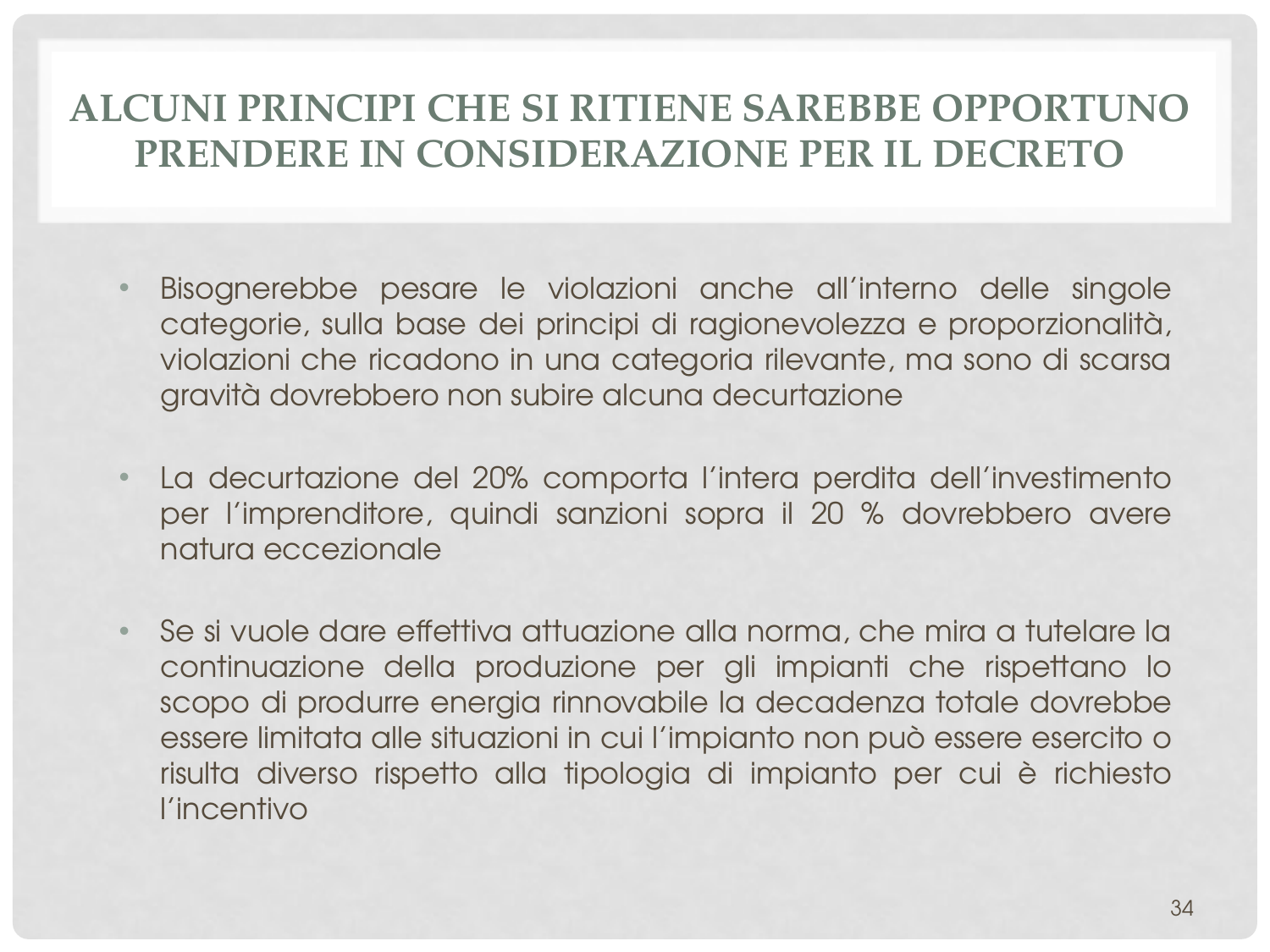

# ALCUNI PRINCIPI CHE SI RITIENE SAREBBE OPPORTUNO PRENDERE IN CONSIDERAZIONE PER IL DECRETO
Bisognerebbe pesare le violazioni anche all’interno delle singole categorie, sulla base dei principi di ragionevolezza e proporzionalità, violazioni che ricadono in una categoria rilevante, ma sono di scarsa gravità dovrebbero non subire alcuna decurtazione

La decurtazione del 20% comporta l’intera perdita dell’investimento per l’imprenditore, quindi sanzioni sopra il 20 % dovrebbero avere natura eccezionale

Se si vuole dare effettiva attuazione alla norma, che mira a tutelare la continuazione della produzione per gli impianti che rispettano lo scopo di produrre energia rinnovabile la decadenza totale dovrebbe essere limitata alle situazioni in cui l’impianto non può essere esercito o risulta diverso rispetto alla tipologia di impianto per cui è richiesto l’incentivo

34